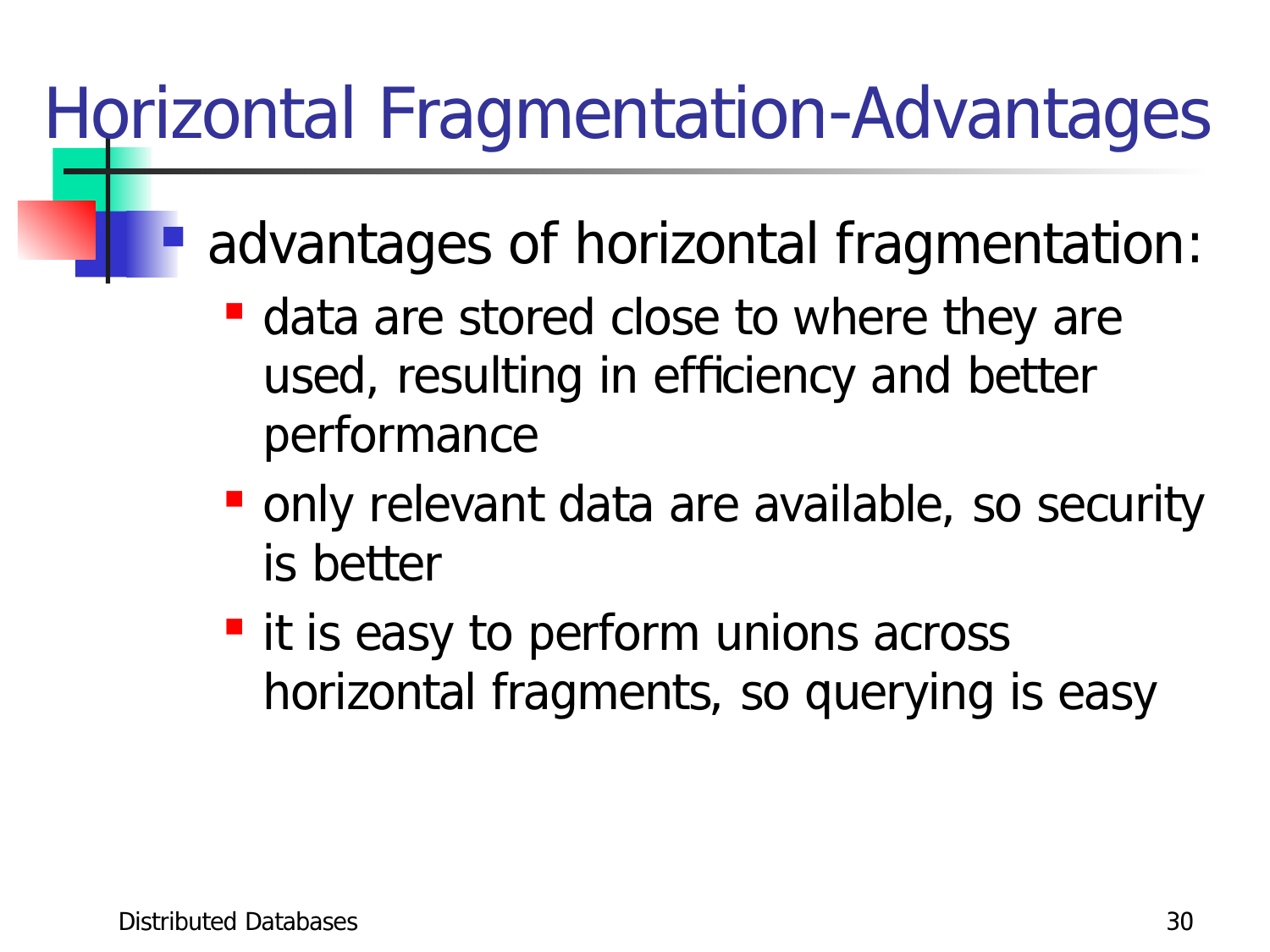

# Horizontal Fragmentation-Advantages
advantages of horizontal fragmentation:
data are stored close to where they are used, resulting in efficiency and better performance
only relevant data are available, so security is better
it is easy to perform unions across horizontal fragments, so querying is easy
Distributed Databases
30